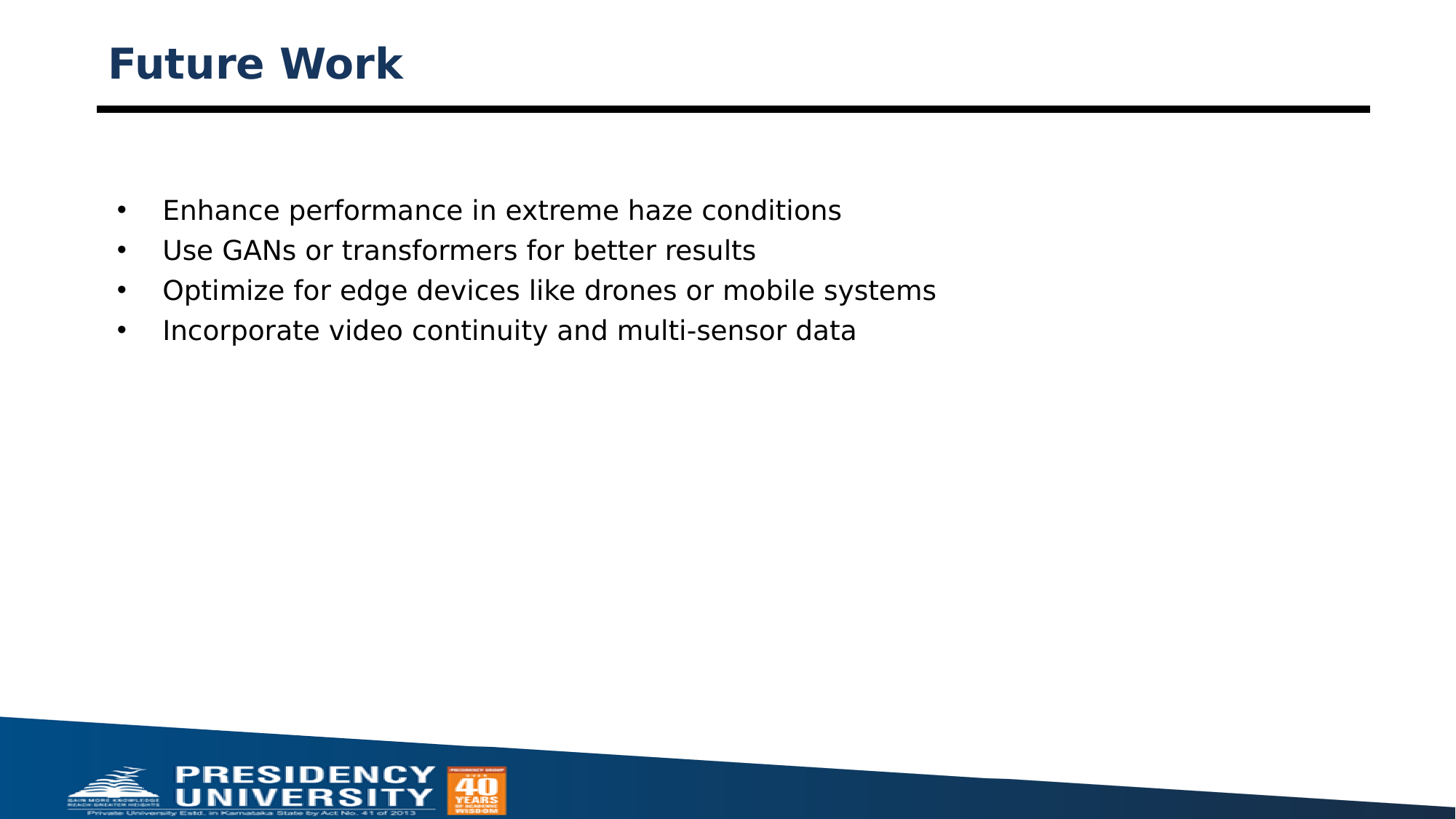

# Future Work

Enhance performance in extreme haze conditions
Use GANs or transformers for better results
Optimize for edge devices like drones or mobile systems
Incorporate video continuity and multi-sensor data